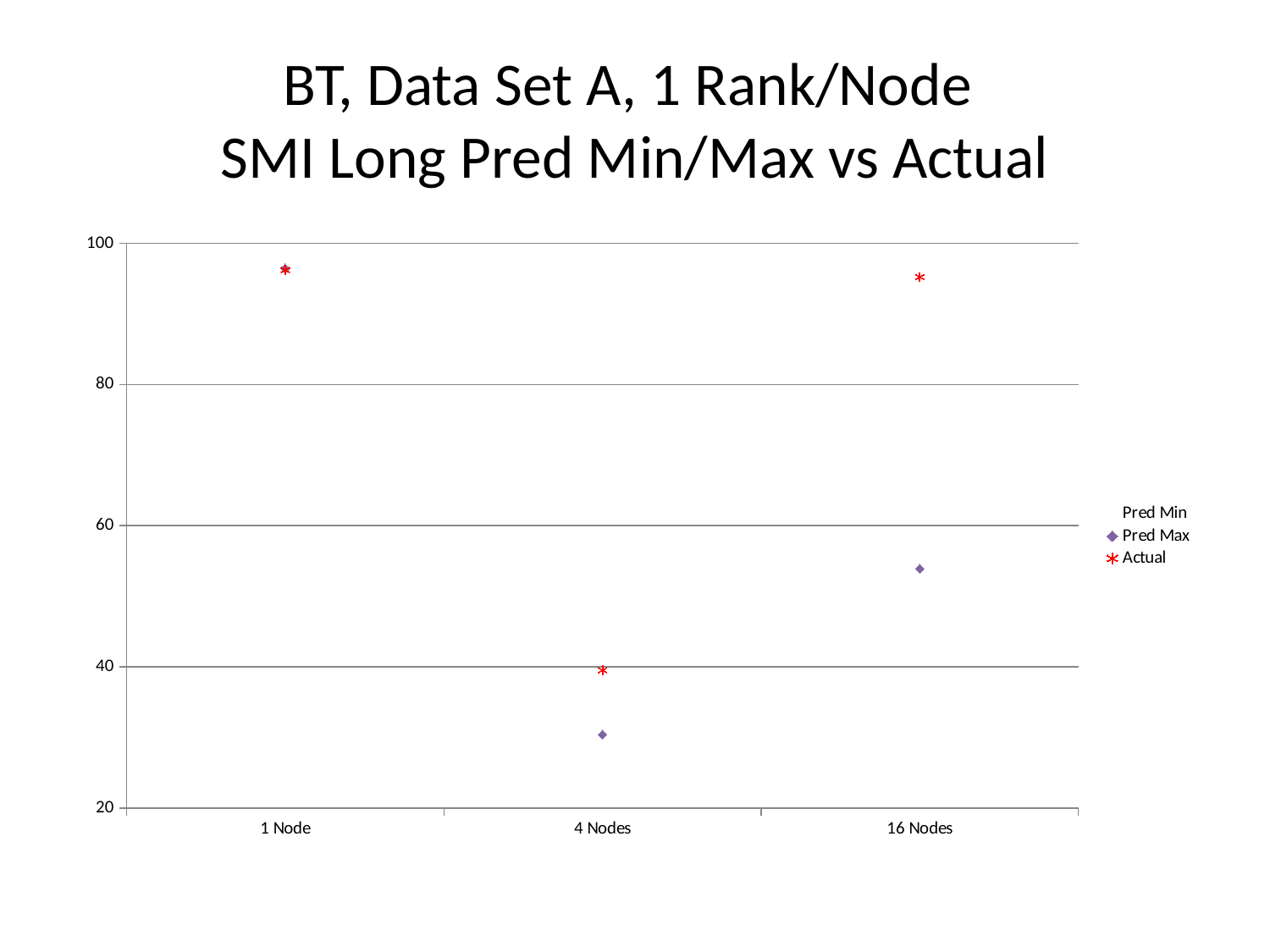

# BT, Data Set A, 1 Rank/Node SMI Long Pred Min/Max vs Actual

### Chart

| Category | Pred Min | Pred Max | Actual |
|---|---|---|---|
| 1 Node | 95.57000000000001 | 96.44 | 96.24 |
| 4 Nodes | 30.14 | 30.41 | 39.53 |
| 16 Nodes | 53.41 | 53.9 | 95.23 |